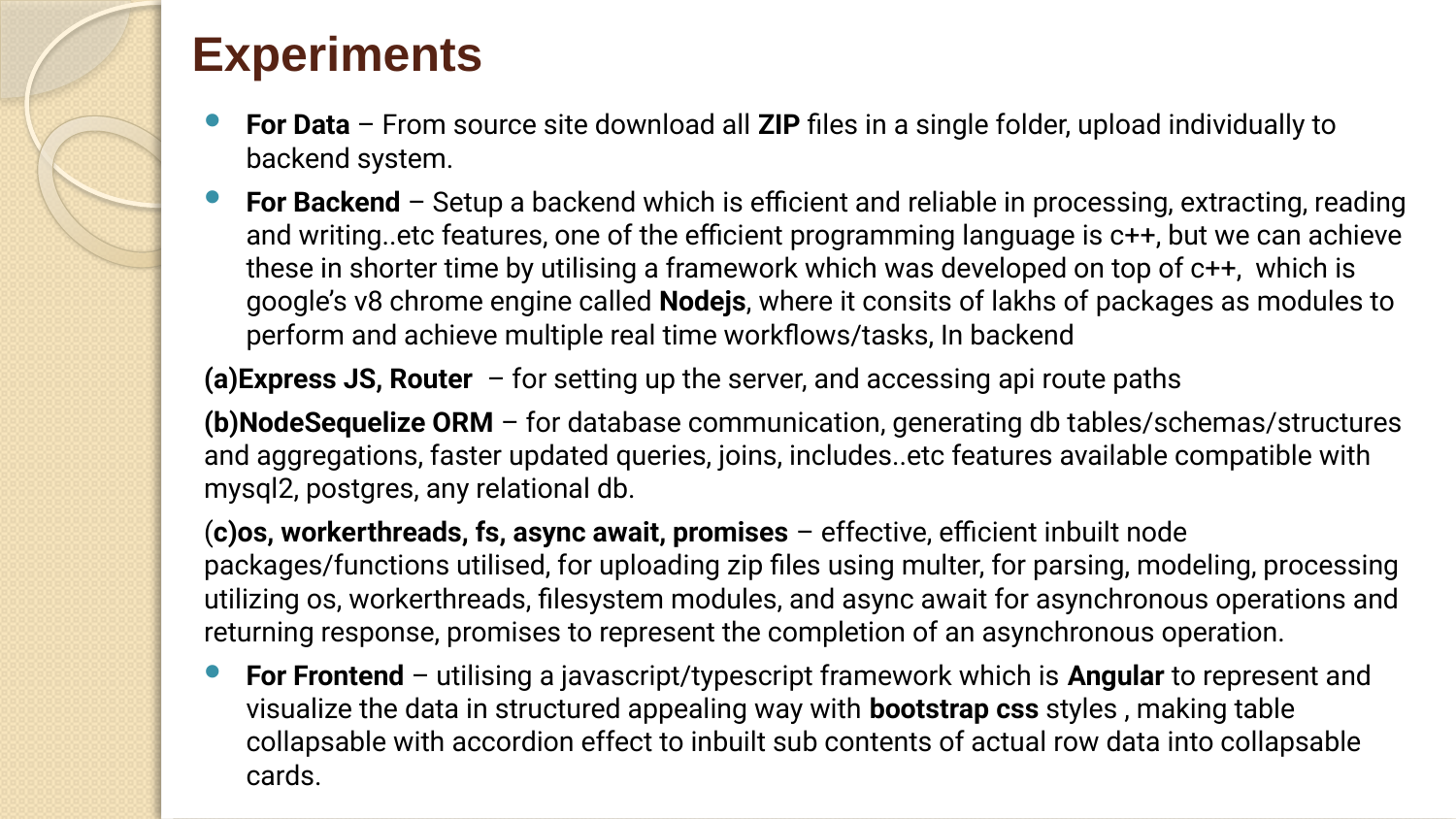

# Experiments
For Data – From source site download all ZIP files in a single folder, upload individually to backend system.
For Backend – Setup a backend which is efficient and reliable in processing, extracting, reading and writing..etc features, one of the efficient programming language is c++, but we can achieve these in shorter time by utilising a framework which was developed on top of c++,  which is google’s v8 chrome engine called Nodejs, where it consits of lakhs of packages as modules to perform and achieve multiple real time workflows/tasks, In backend
(a)Express JS, Router  – for setting up the server, and accessing api route paths
(b)NodeSequelize ORM – for database communication, generating db tables/schemas/structures and aggregations, faster updated queries, joins, includes..etc features available compatible with mysql2, postgres, any relational db.
(c)os, workerthreads, fs, async await, promises – effective, efficient inbuilt node packages/functions utilised, for uploading zip files using multer, for parsing, modeling, processing utilizing os, workerthreads, filesystem modules, and async await for asynchronous operations and returning response, promises to represent the completion of an asynchronous operation.
For Frontend – utilising a javascript/typescript framework which is Angular to represent and visualize the data in structured appealing way with bootstrap css styles , making table collapsable with accordion effect to inbuilt sub contents of actual row data into collapsable cards.